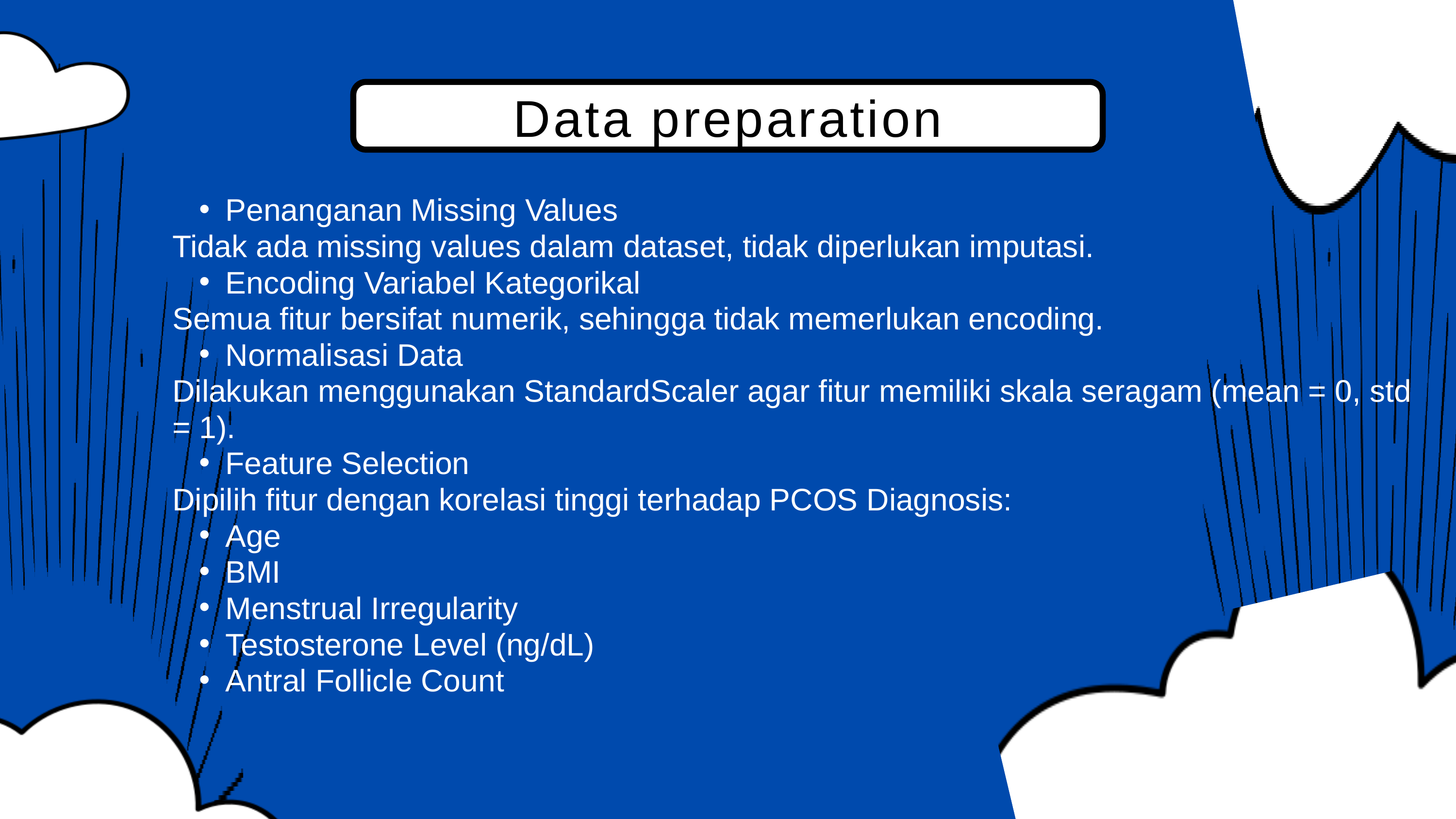

Data preparation
Penanganan Missing Values
Tidak ada missing values dalam dataset, tidak diperlukan imputasi.
Encoding Variabel Kategorikal
Semua fitur bersifat numerik, sehingga tidak memerlukan encoding.
Normalisasi Data
Dilakukan menggunakan StandardScaler agar fitur memiliki skala seragam (mean = 0, std = 1).
Feature Selection
Dipilih fitur dengan korelasi tinggi terhadap PCOS Diagnosis:
Age
BMI
Menstrual Irregularity
Testosterone Level (ng/dL)
Antral Follicle Count